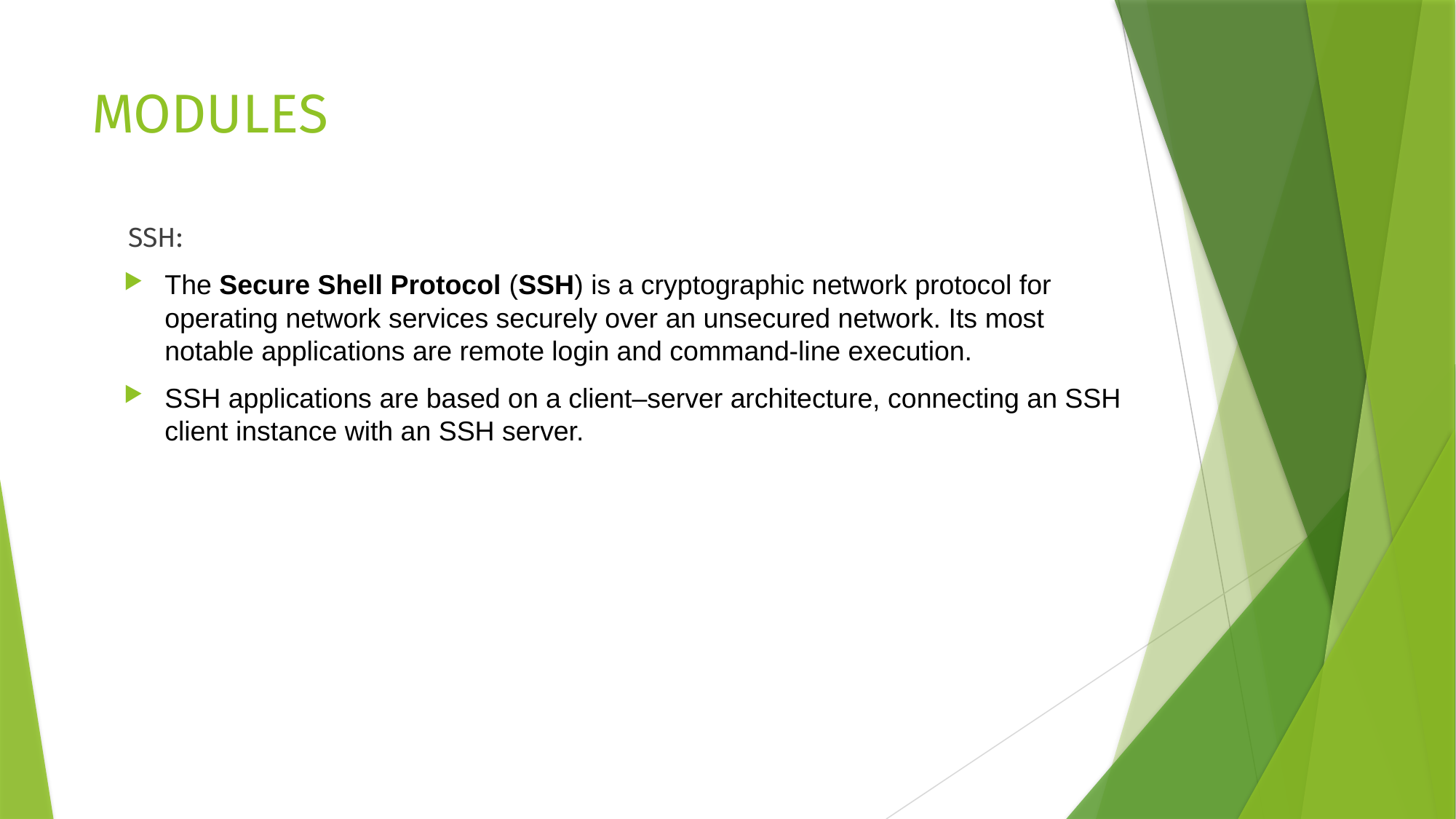

# MODULES
SSH:
The Secure Shell Protocol (SSH) is a cryptographic network protocol for operating network services securely over an unsecured network. Its most notable applications are remote login and command-line execution.
SSH applications are based on a client–server architecture, connecting an SSH client instance with an SSH server.